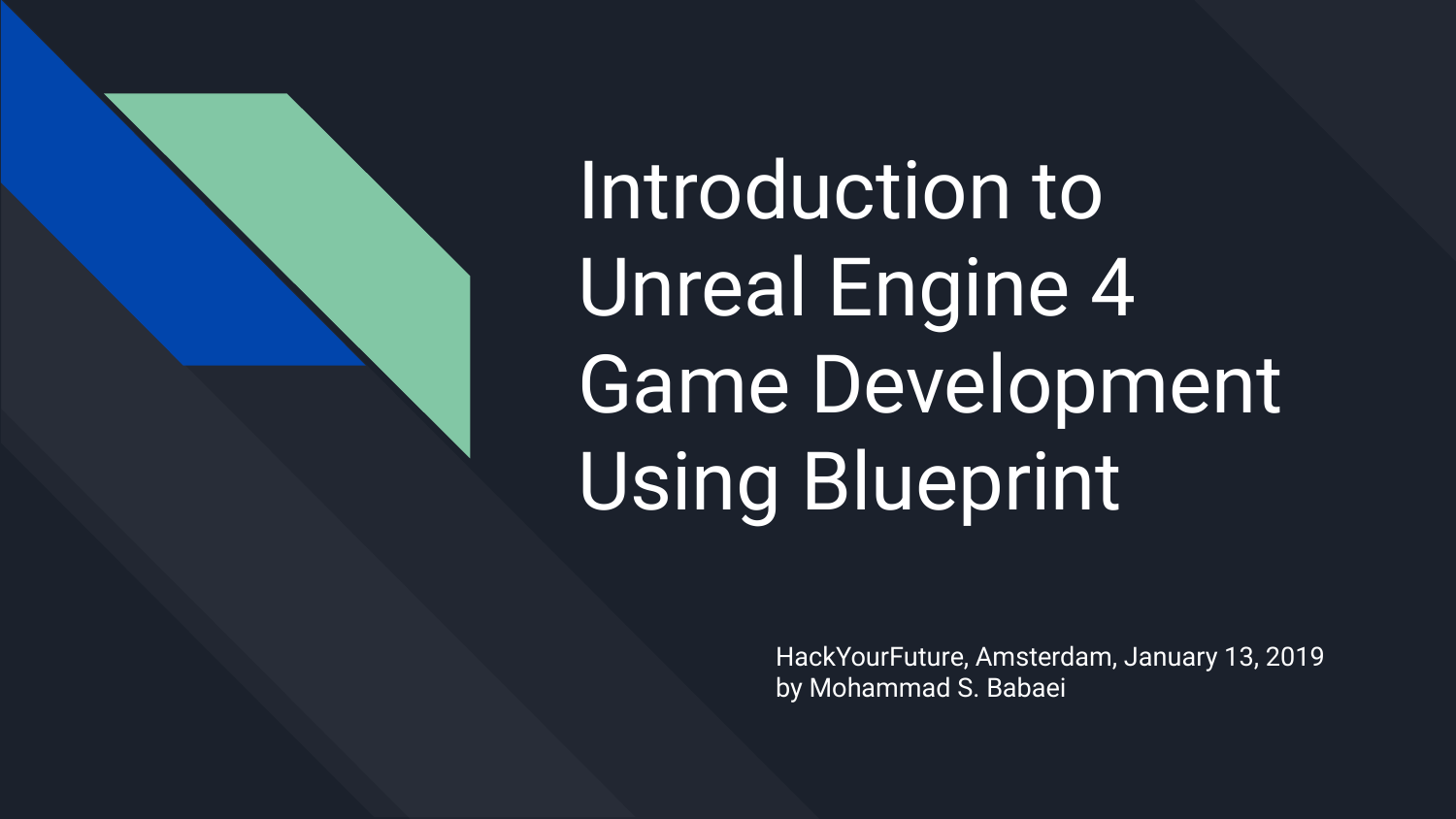

# Introduction to Unreal Engine 4 Game Development Using Blueprint
HackYourFuture, Amsterdam, January 13, 2019
by Mohammad S. Babaei